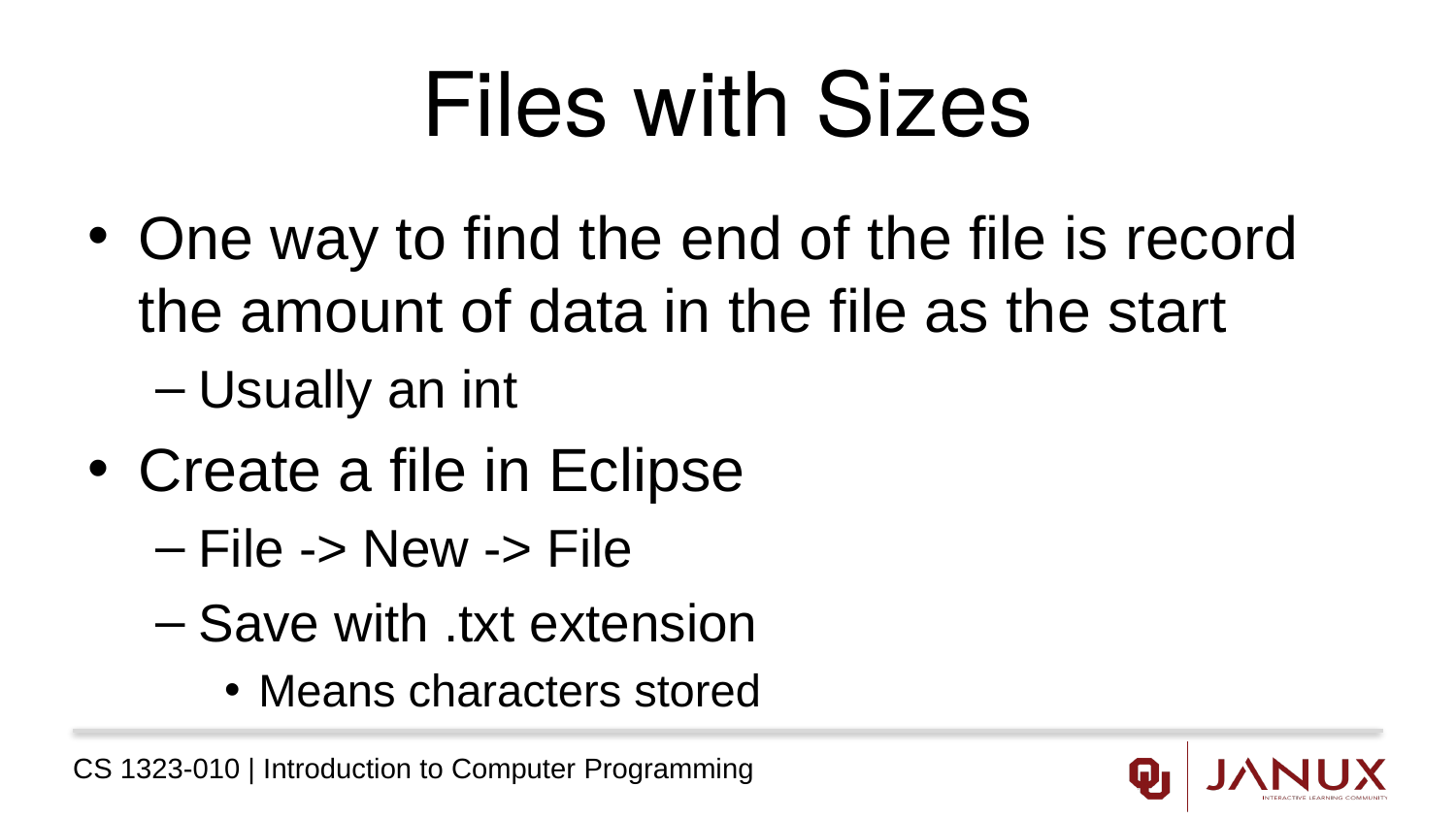

# Files with Sizes
One way to find the end of the file is record the amount of data in the file as the start
Usually an int
Create a file in Eclipse
File -> New -> File
Save with .txt extension
Means characters stored